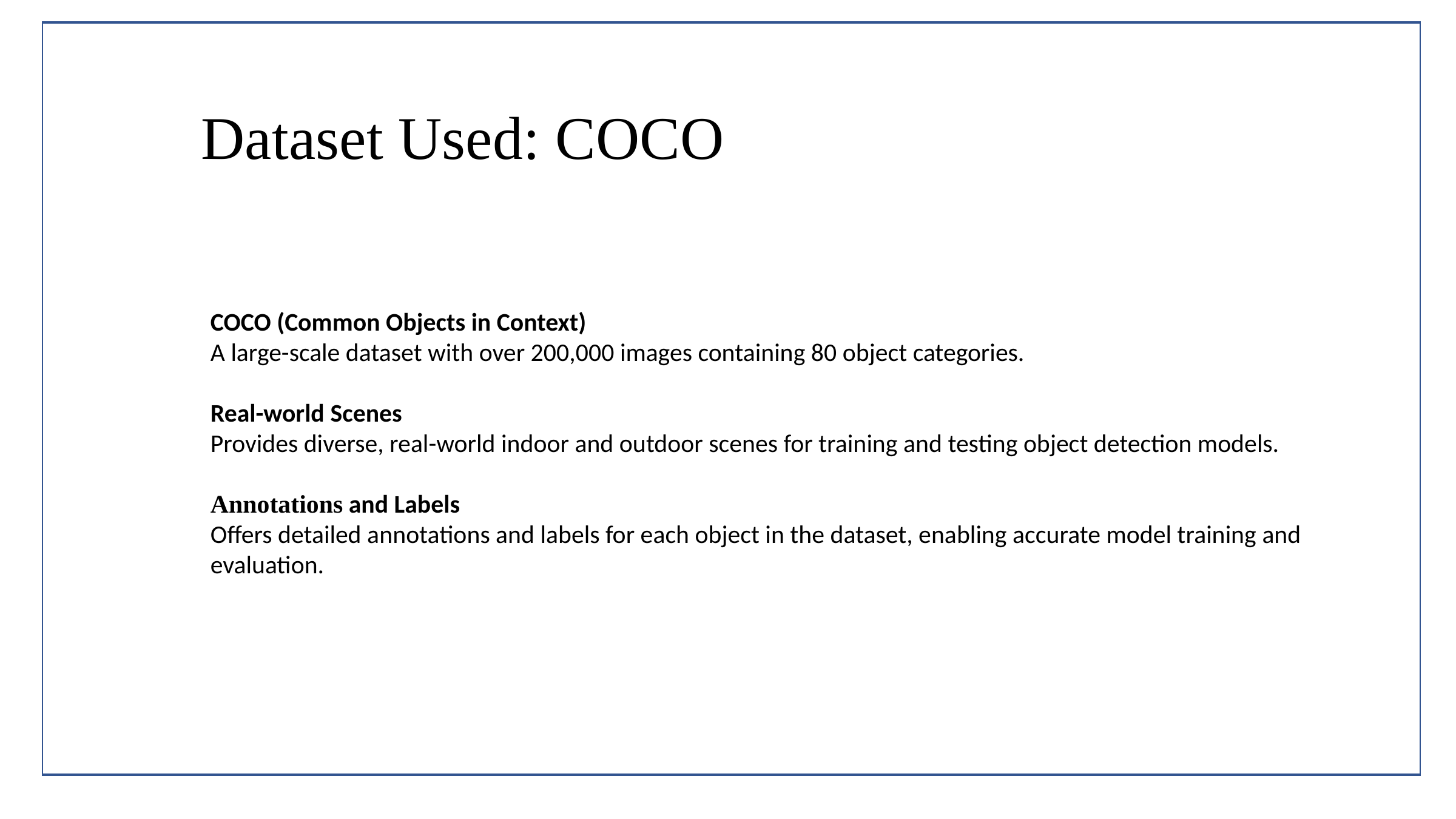

Dataset Used: COCO

COCO (Common Objects in Context)
A large-scale dataset with over 200,000 images containing 80 object categories.

Real-world Scenes
Provides diverse, real-world indoor and outdoor scenes for training and testing object detection models.

Annotations and Labels
Offers detailed annotations and labels for each object in the dataset, enabling accurate model training and evaluation.